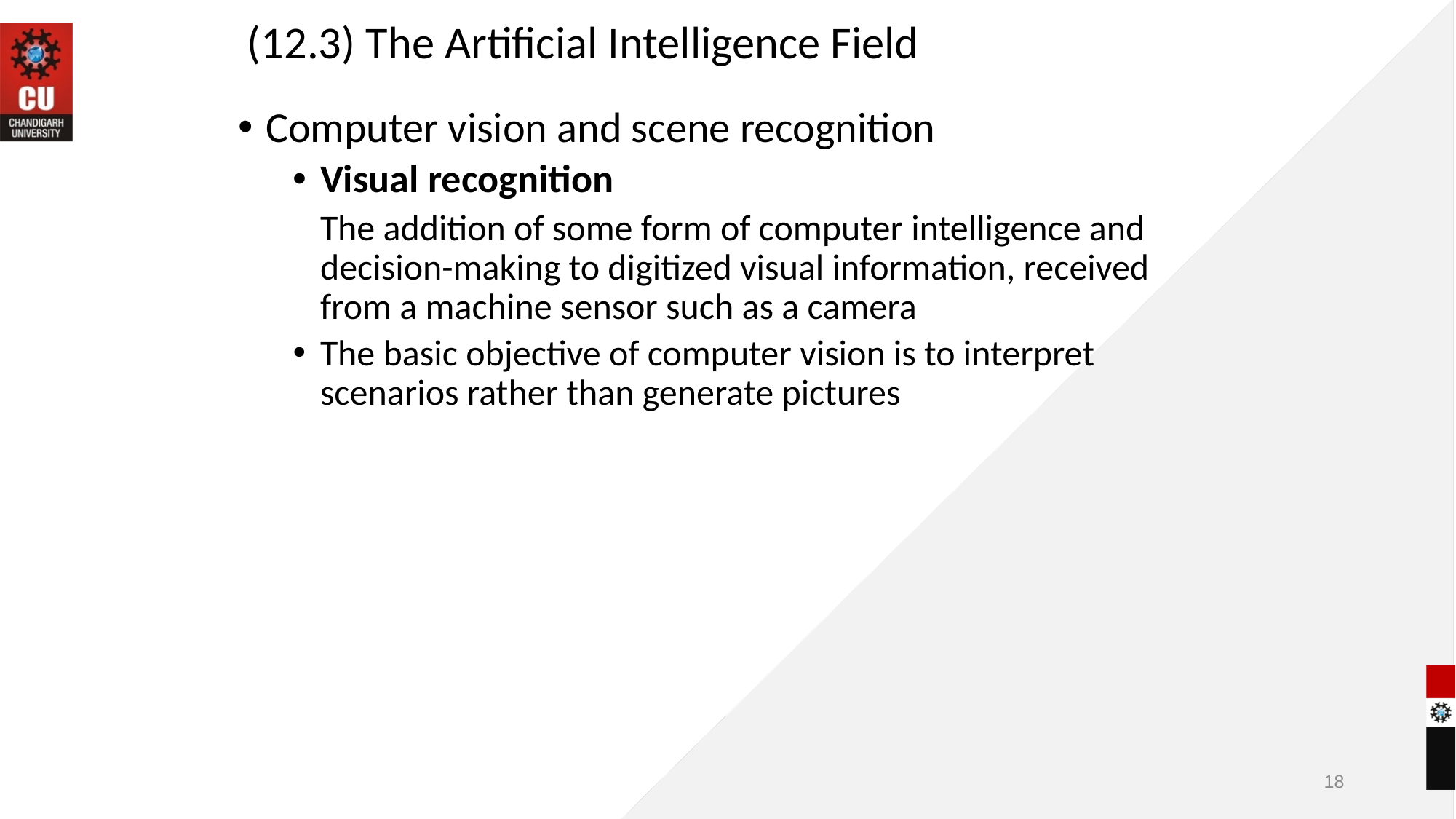

# (12.3) The Artificial Intelligence Field
Computer vision and scene recognition
Visual recognition
	The addition of some form of computer intelligence and decision-making to digitized visual information, received from a machine sensor such as a camera
The basic objective of computer vision is to interpret scenarios rather than generate pictures
18